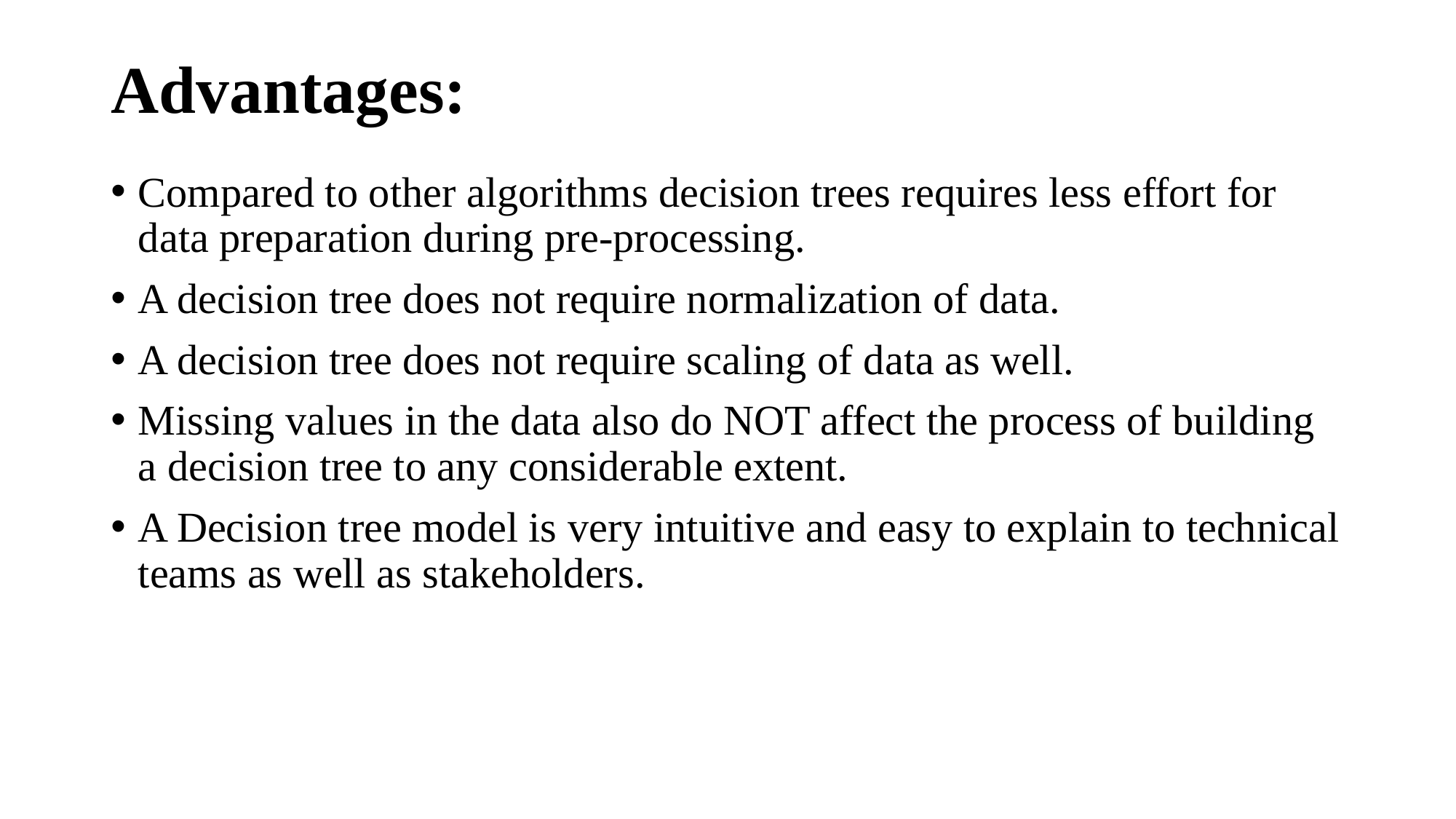

# Advantages:
Compared to other algorithms decision trees requires less effort for data preparation during pre-processing.
A decision tree does not require normalization of data.
A decision tree does not require scaling of data as well.
Missing values in the data also do NOT affect the process of building a decision tree to any considerable extent.
A Decision tree model is very intuitive and easy to explain to technical teams as well as stakeholders.